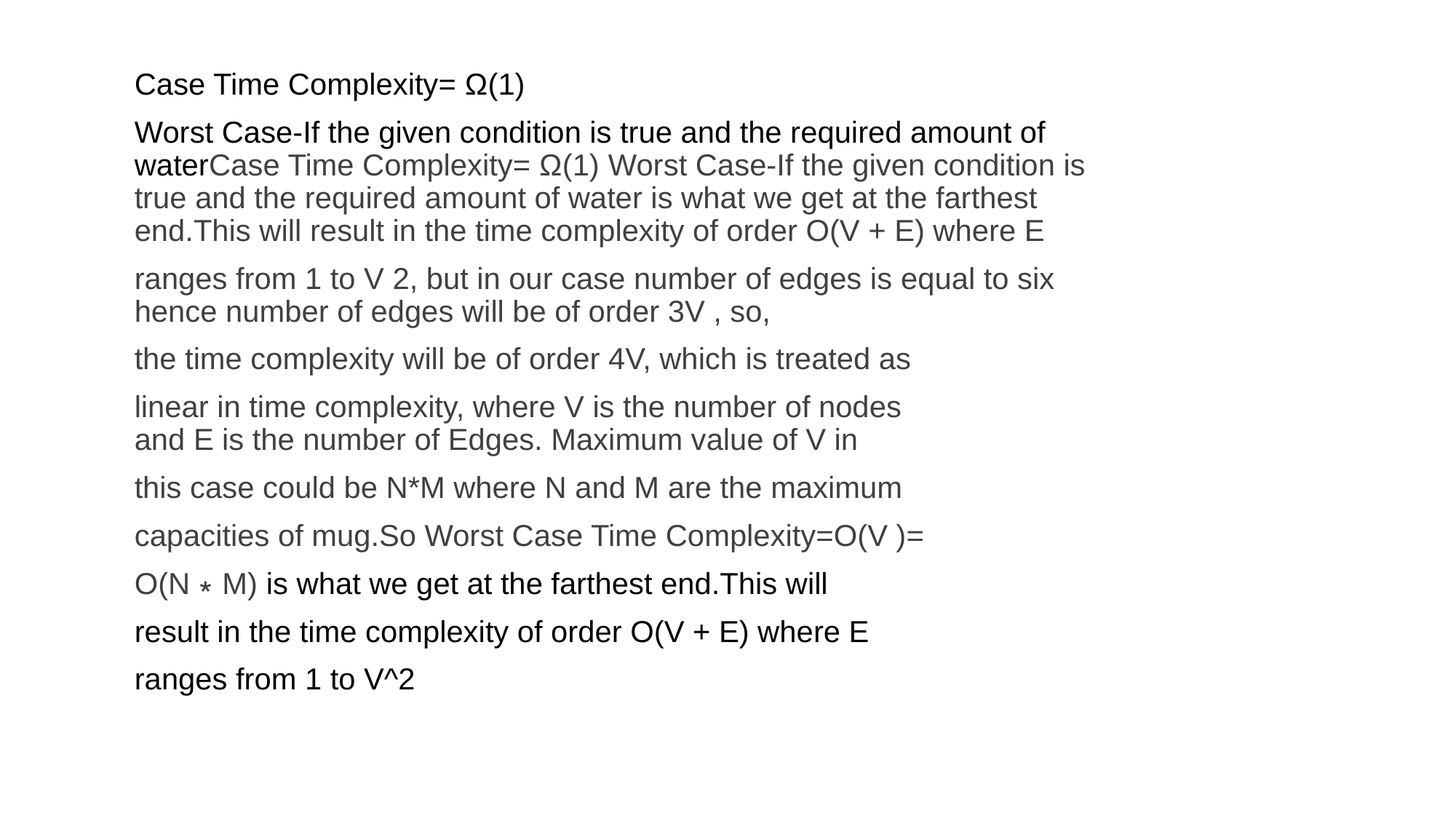

Case Time Complexity= Ω(1)
Worst Case-If the given condition is true and the required amount of waterCase Time Complexity= Ω(1) Worst Case-If the given condition is true and the required amount of water is what we get at the farthest end.This will result in the time complexity of order O(V + E) where E
ranges from 1 to V 2, but in our case number of edges is equal to six hence number of edges will be of order 3V , so,
the time complexity will be of order 4V, which is treated as
linear in time complexity, where V is the number of nodes
and E is the number of Edges. Maximum value of V in
this case could be N*M where N and M are the maximum
capacities of mug.So Worst Case Time Complexity=O(V )=
O(N ∗ M) is what we get at the farthest end.This will
result in the time complexity of order O(V + E) where E
ranges from 1 to V^2